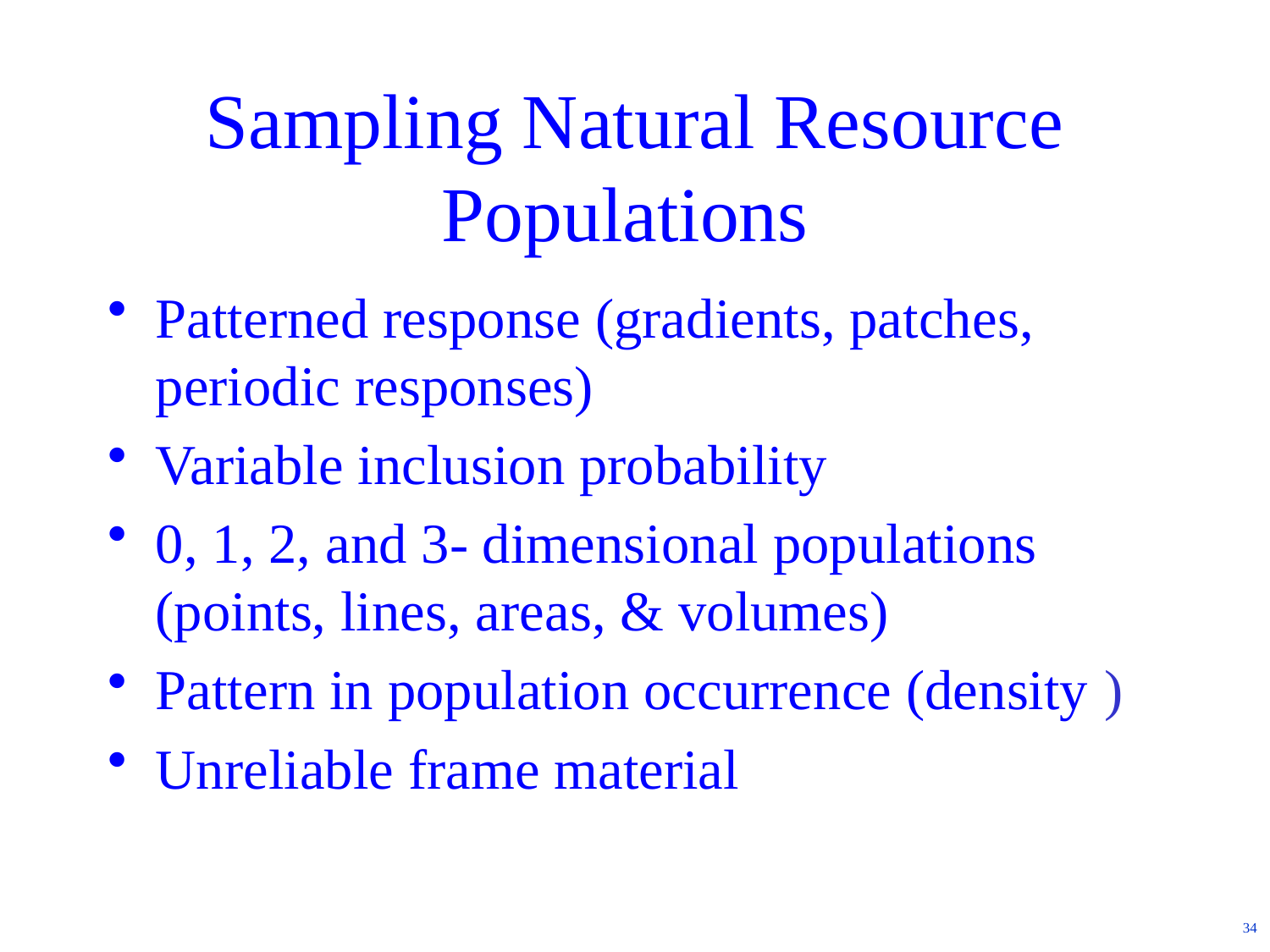

# Sampling Natural Resource Populations
Patterned response (gradients, patches, periodic responses)
Variable inclusion probability
0, 1, 2, and 3- dimensional populations (points, lines, areas, & volumes)
Pattern in population occurrence (density )
Unreliable frame material
34